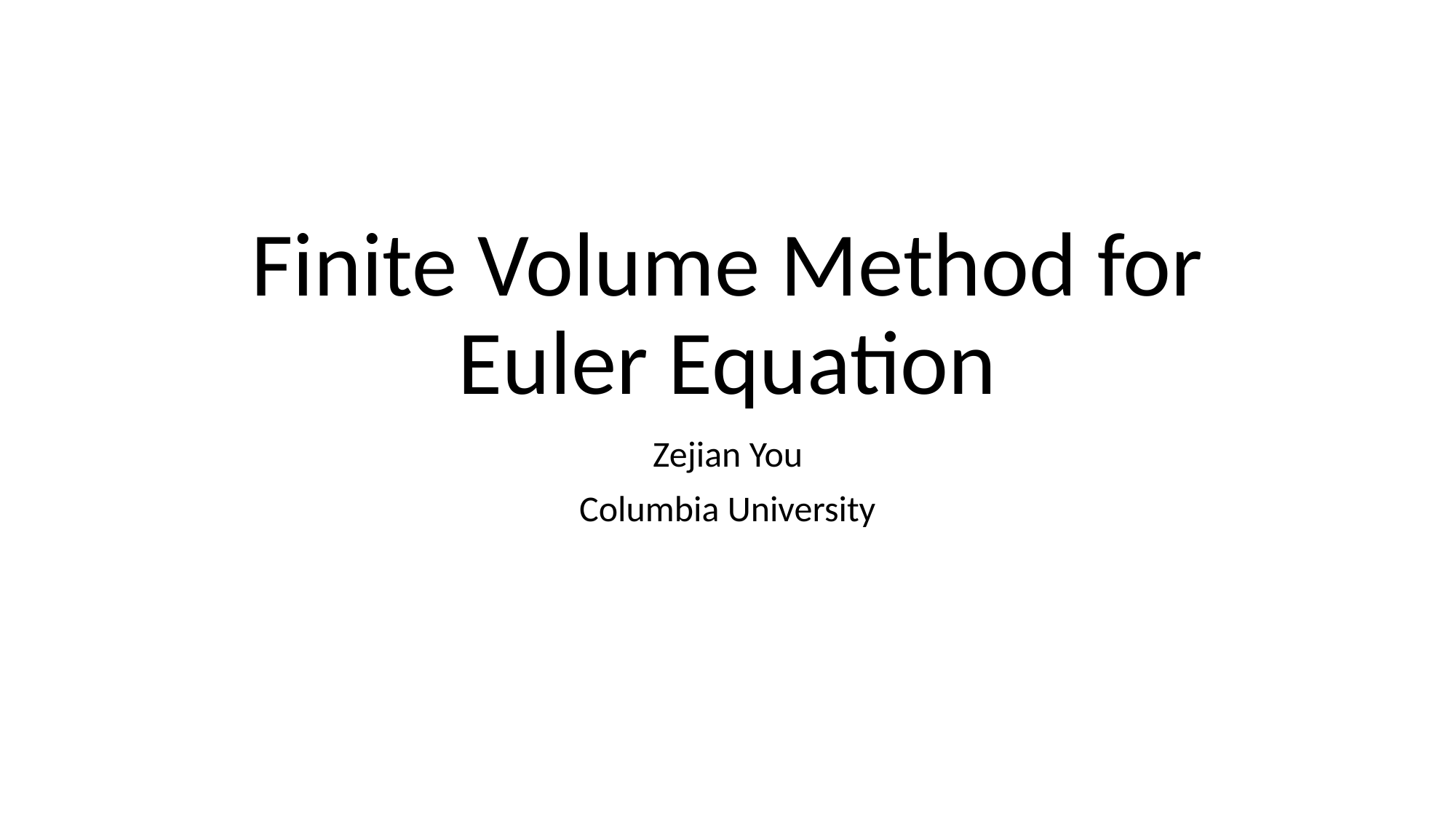

# Finite Volume Method for Euler Equation
Zejian You
Columbia University